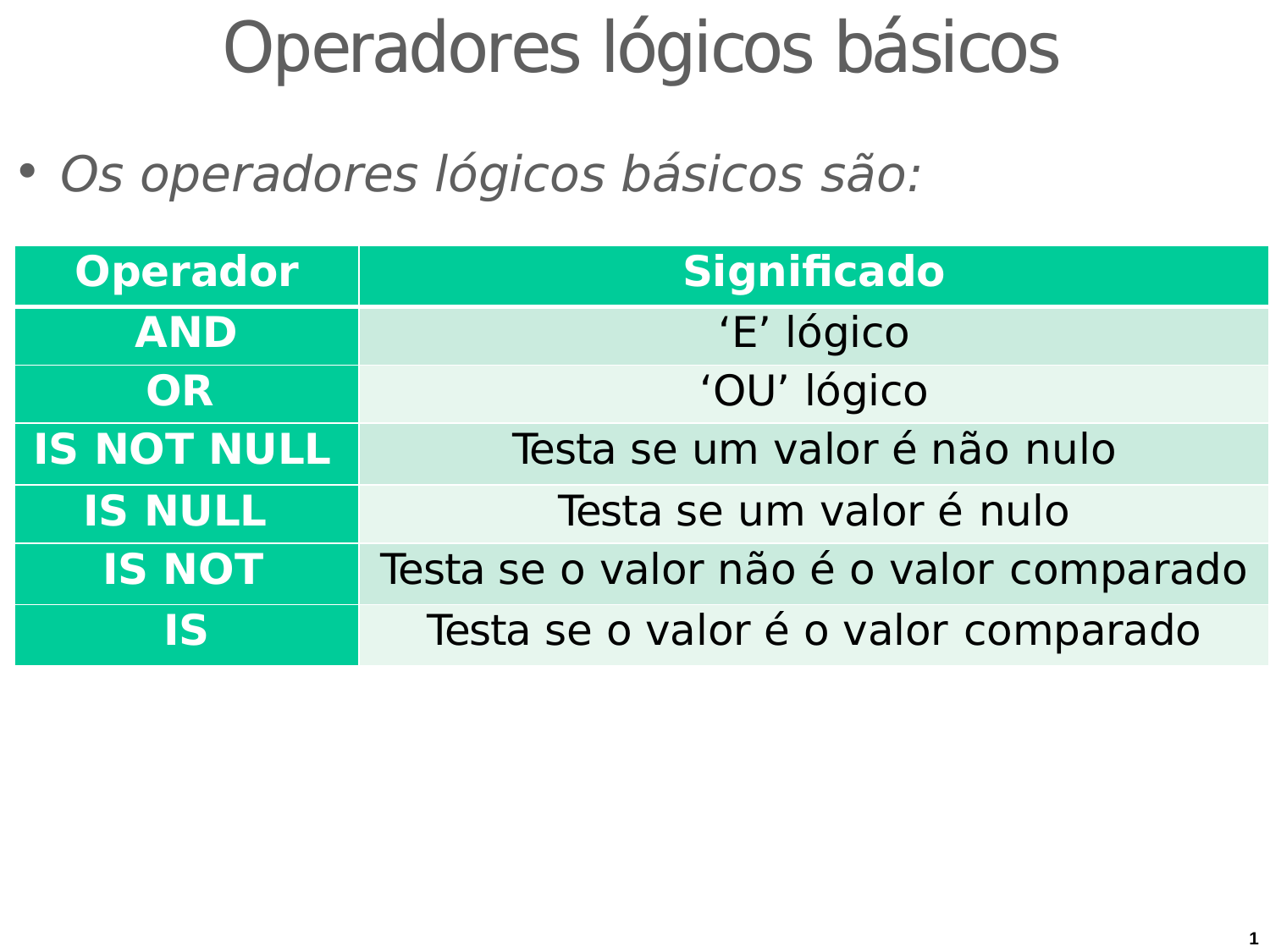

# Operadores lógicos básicos
Os operadores lógicos básicos são:
| Operador | Significado |
| --- | --- |
| AND | ‘E’ lógico |
| OR | ‘OU’ lógico |
| IS NOT NULL | Testa se um valor é não nulo |
| IS NULL | Testa se um valor é nulo |
| IS NOT | Testa se o valor não é o valor comparado |
| IS | Testa se o valor é o valor comparado |
11